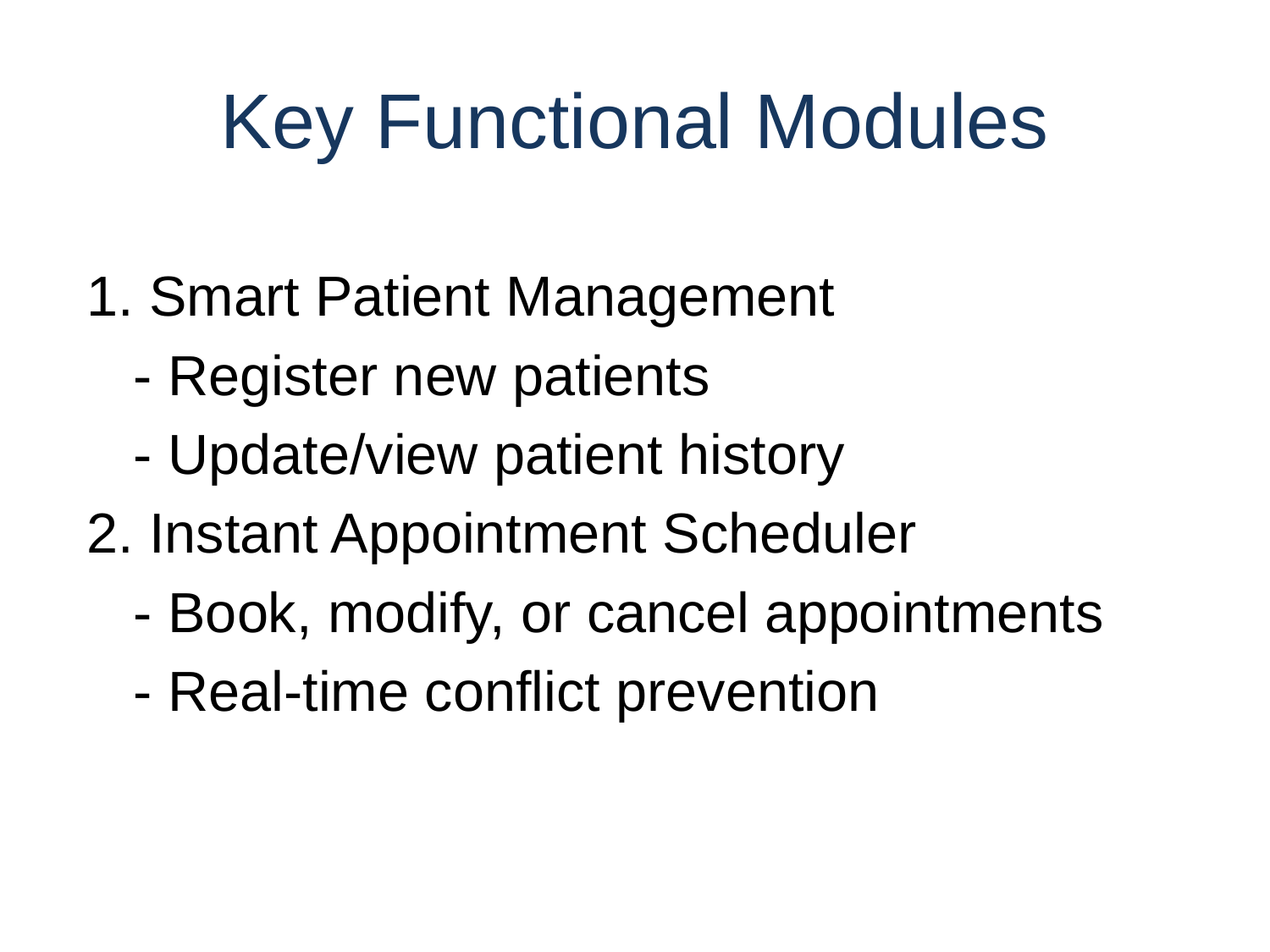

# Key Functional Modules
1. Smart Patient Management
   - Register new patients
   - Update/view patient history
2. Instant Appointment Scheduler
   - Book, modify, or cancel appointments
   - Real-time conflict prevention